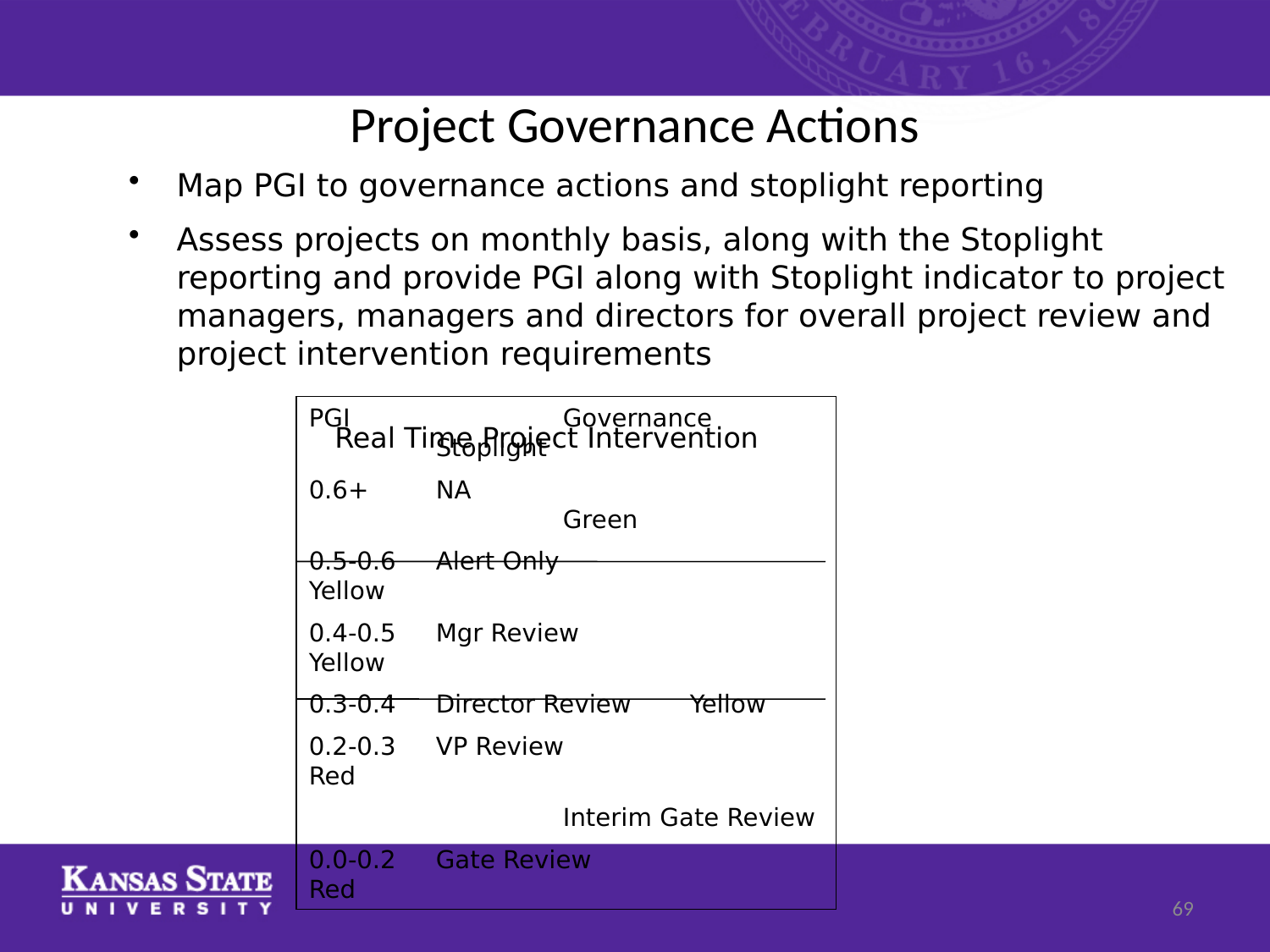

# Project Governance Actions
Map PGI to governance actions and stoplight reporting
Assess projects on monthly basis, along with the Stoplight reporting and provide PGI along with Stoplight indicator to project managers, managers and directors for overall project review and project intervention requirements

Real Time Project Intervention
PGI		Governance		Stoplight
0.6+	NA					Green
0.5-0.6	Alert Only			Yellow
0.4-0.5	Mgr Review		Yellow
0.3-0.4	Director Review	Yellow
0.2-0.3	VP Review		Red
		Interim Gate Review
0.0-0.2	Gate Review 		Red

69